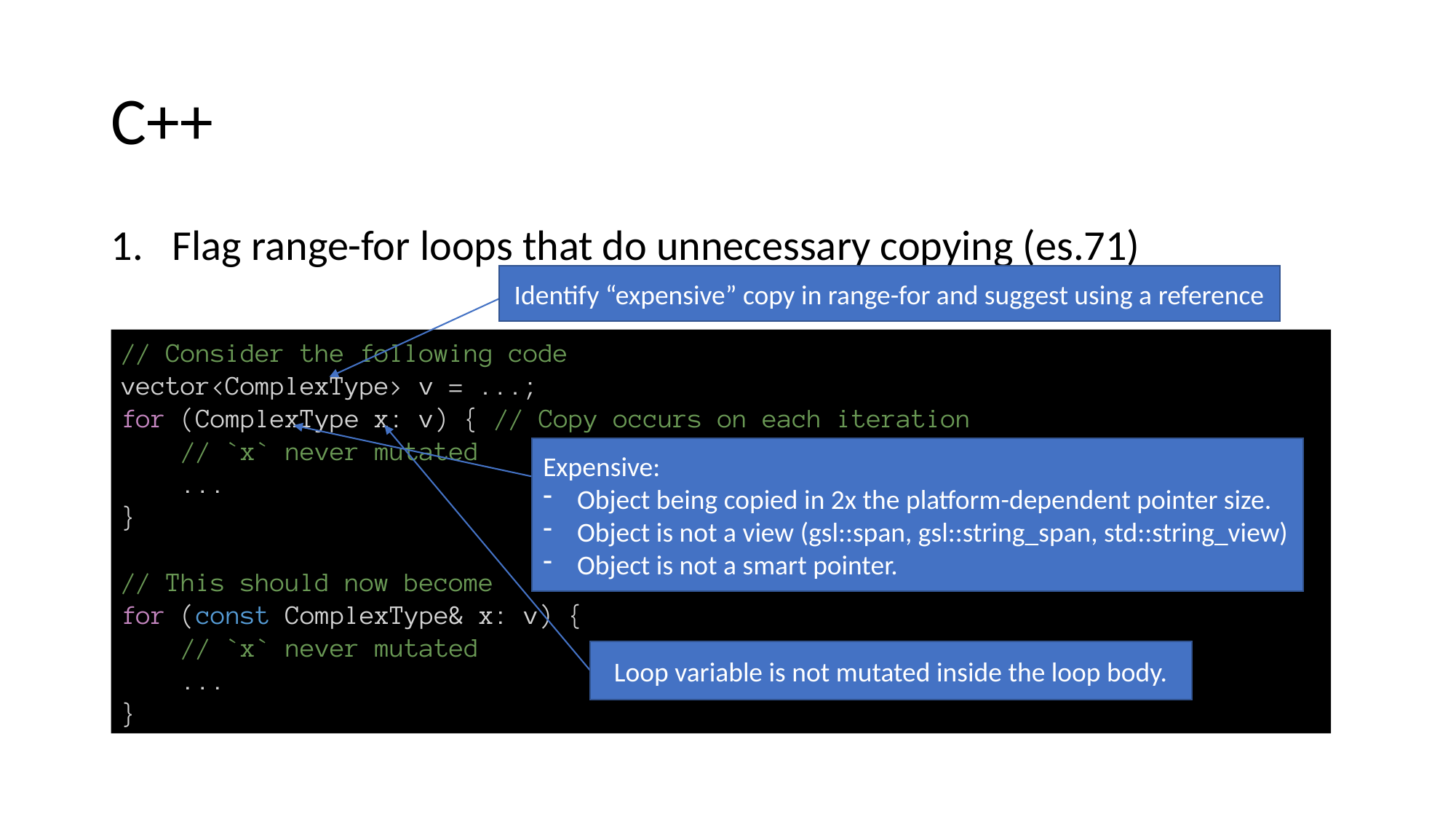

# C++
Flag range-for loops that do unnecessary copying (es.71)

Identify “expensive” copy in range-for and suggest using a reference
// Consider the following code
vector<ComplexType> v = ...;
for (ComplexType x: v) { // Copy occurs on each iteration
    // `x` never mutated
    ...
}
// This should now become
for (const ComplexType& x: v) {
    // `x` never mutated
    ...
}

Expensive:
Object being copied in 2x the platform-dependent pointer size.
Object is not a view (gsl::span, gsl::string_span, std::string_view)
Object is not a smart pointer.
Loop variable is not mutated inside the loop body.